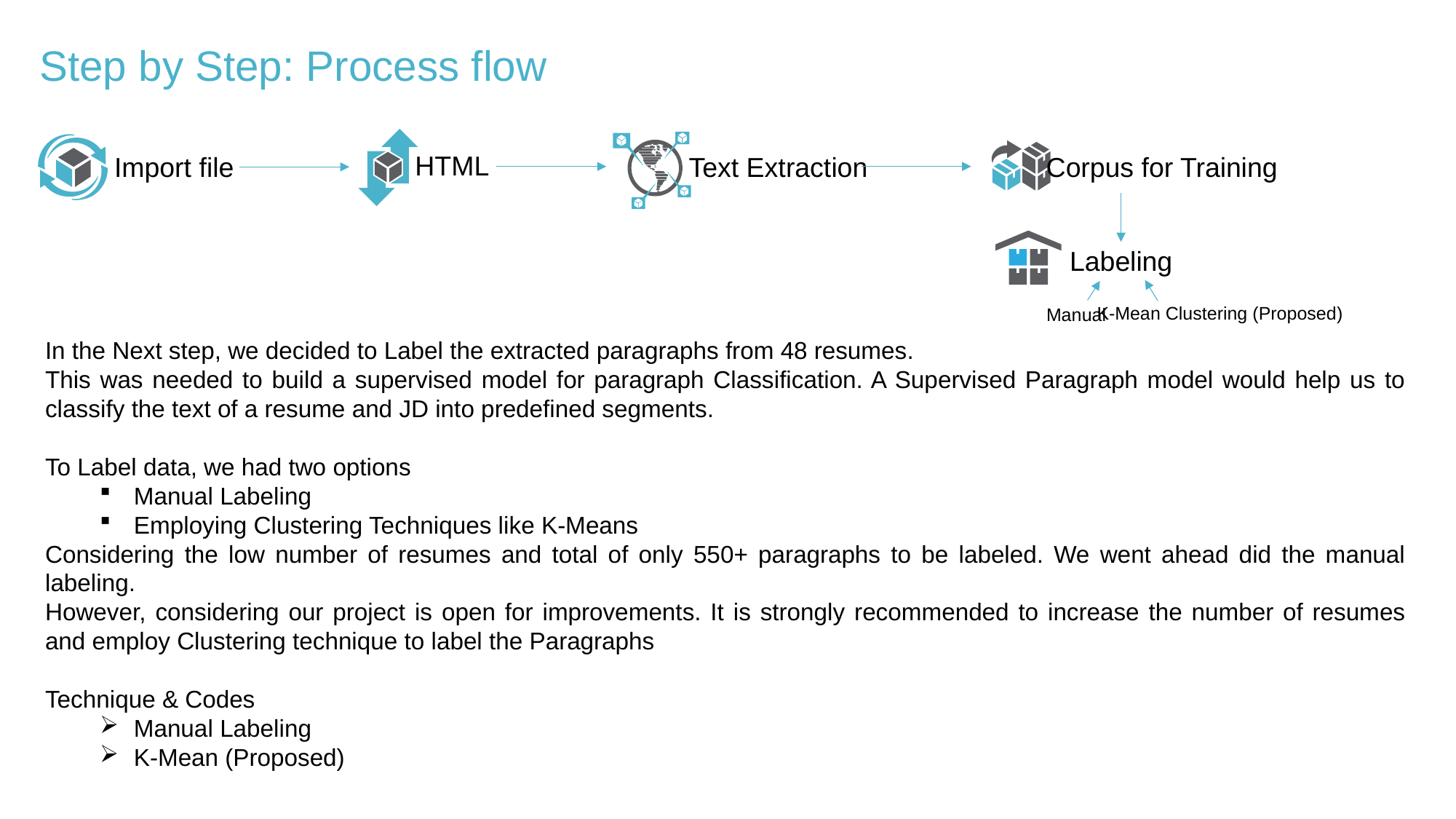

Step by Step: Process flow

HTML
Text Extraction
Corpus for Training
Import file

Labeling
K-Mean Clustering (Proposed)
Manual
In the Next step, we decided to Label the extracted paragraphs from 48 resumes.
This was needed to build a supervised model for paragraph Classification. A Supervised Paragraph model would help us to classify the text of a resume and JD into predefined segments.

To Label data, we had two options
Manual Labeling
Employing Clustering Techniques like K-Means
Considering the low number of resumes and total of only 550+ paragraphs to be labeled. We went ahead did the manual labeling.
However, considering our project is open for improvements. It is strongly recommended to increase the number of resumes and employ Clustering technique to label the Paragraphs

Technique & Codes
Manual Labeling
K-Mean (Proposed)